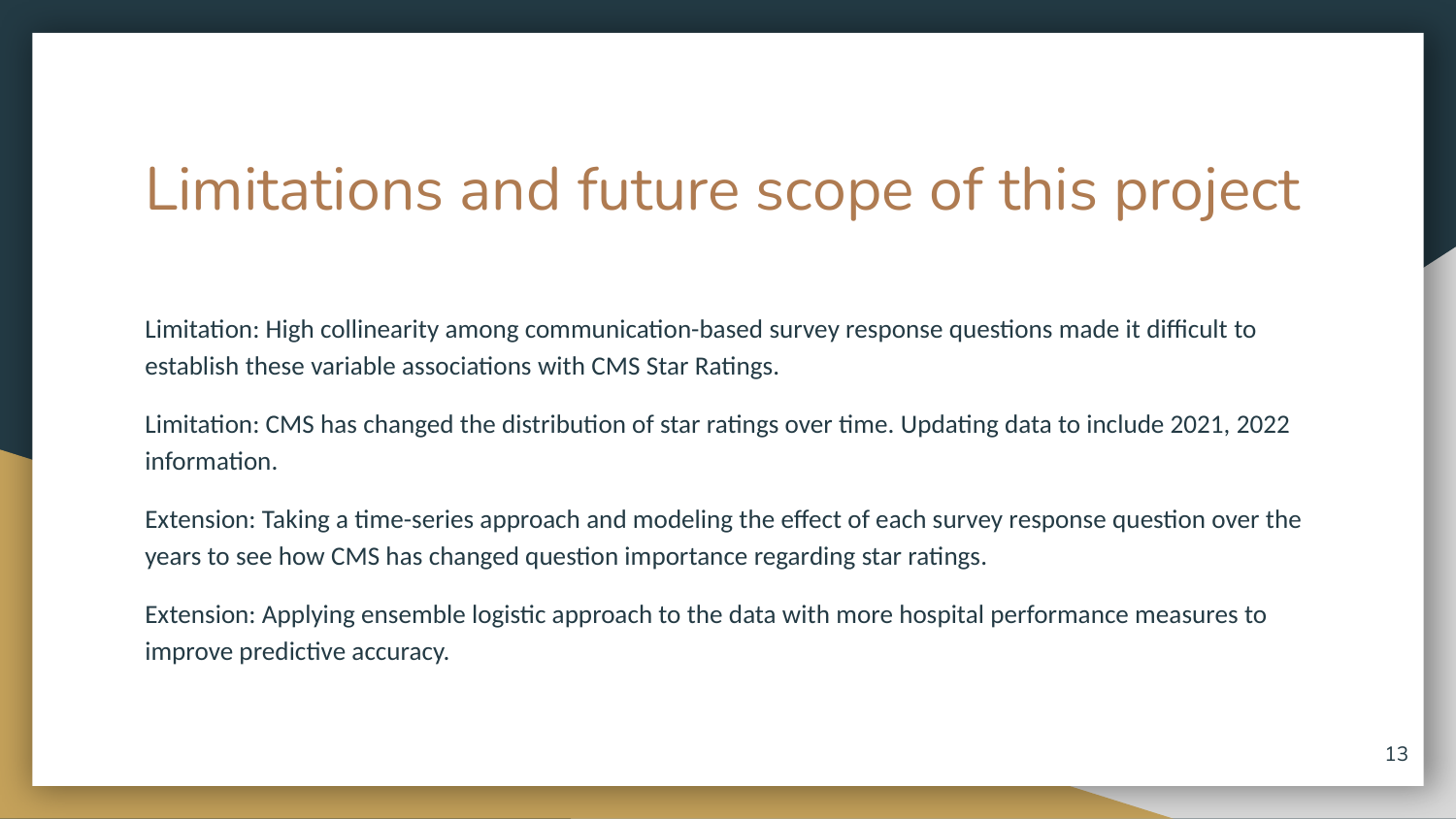

# Limitations and future scope of this project
Limitation: High collinearity among communication-based survey response questions made it difficult to establish these variable associations with CMS Star Ratings.
Limitation: CMS has changed the distribution of star ratings over time. Updating data to include 2021, 2022 information.
Extension: Taking a time-series approach and modeling the effect of each survey response question over the years to see how CMS has changed question importance regarding star ratings.
Extension: Applying ensemble logistic approach to the data with more hospital performance measures to improve predictive accuracy.
13